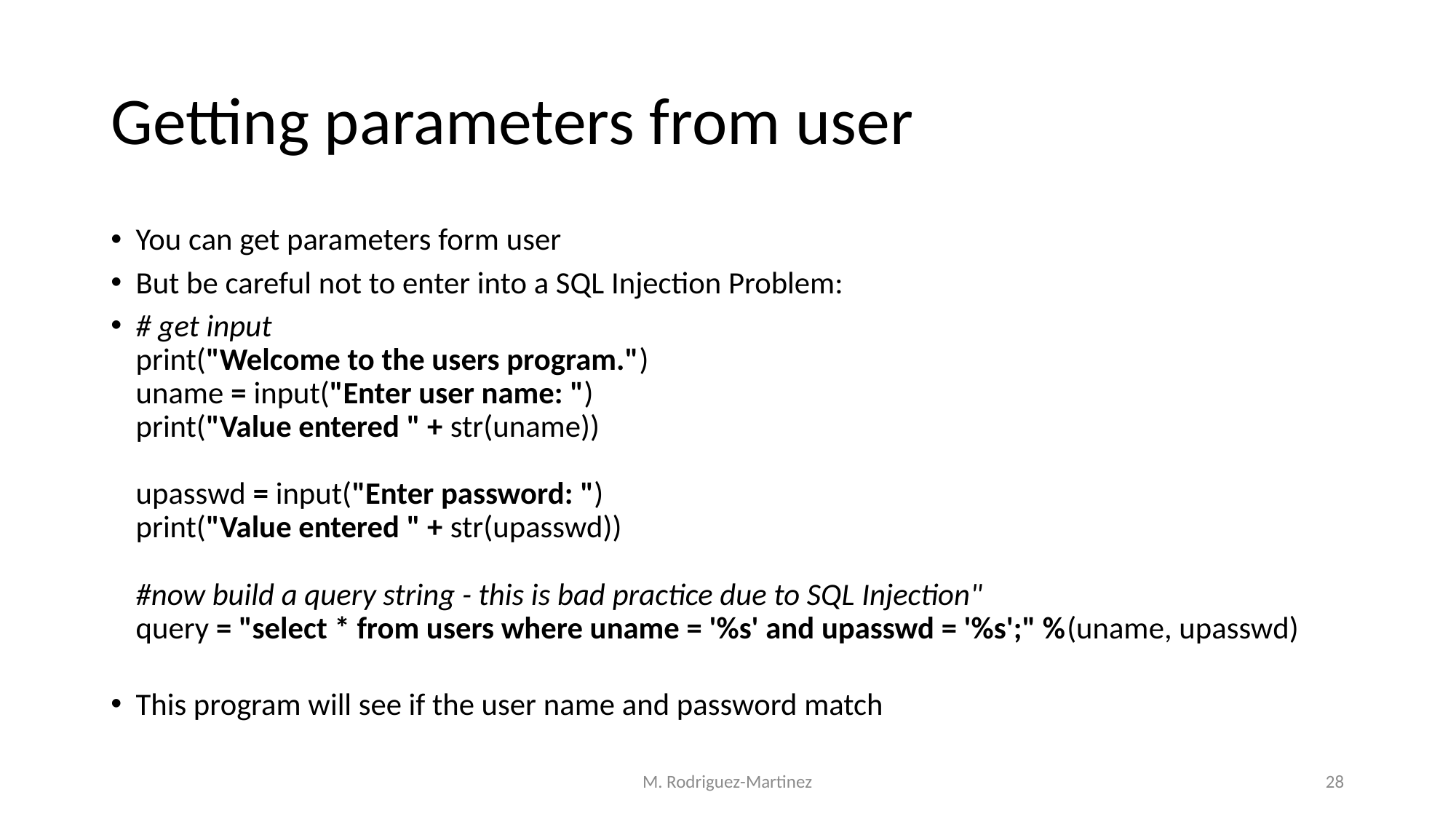

# Getting parameters from user
You can get parameters form user
But be careful not to enter into a SQL Injection Problem:
# get input print("Welcome to the users program.") uname = input("Enter user name: ") print("Value entered " + str(uname)) upasswd = input("Enter password: ") print("Value entered " + str(upasswd)) #now build a query string - this is bad practice due to SQL Injection" query = "select * from users where uname = '%s' and upasswd = '%s';" %(uname, upasswd)
This program will see if the user name and password match
M. Rodriguez-Martinez
28